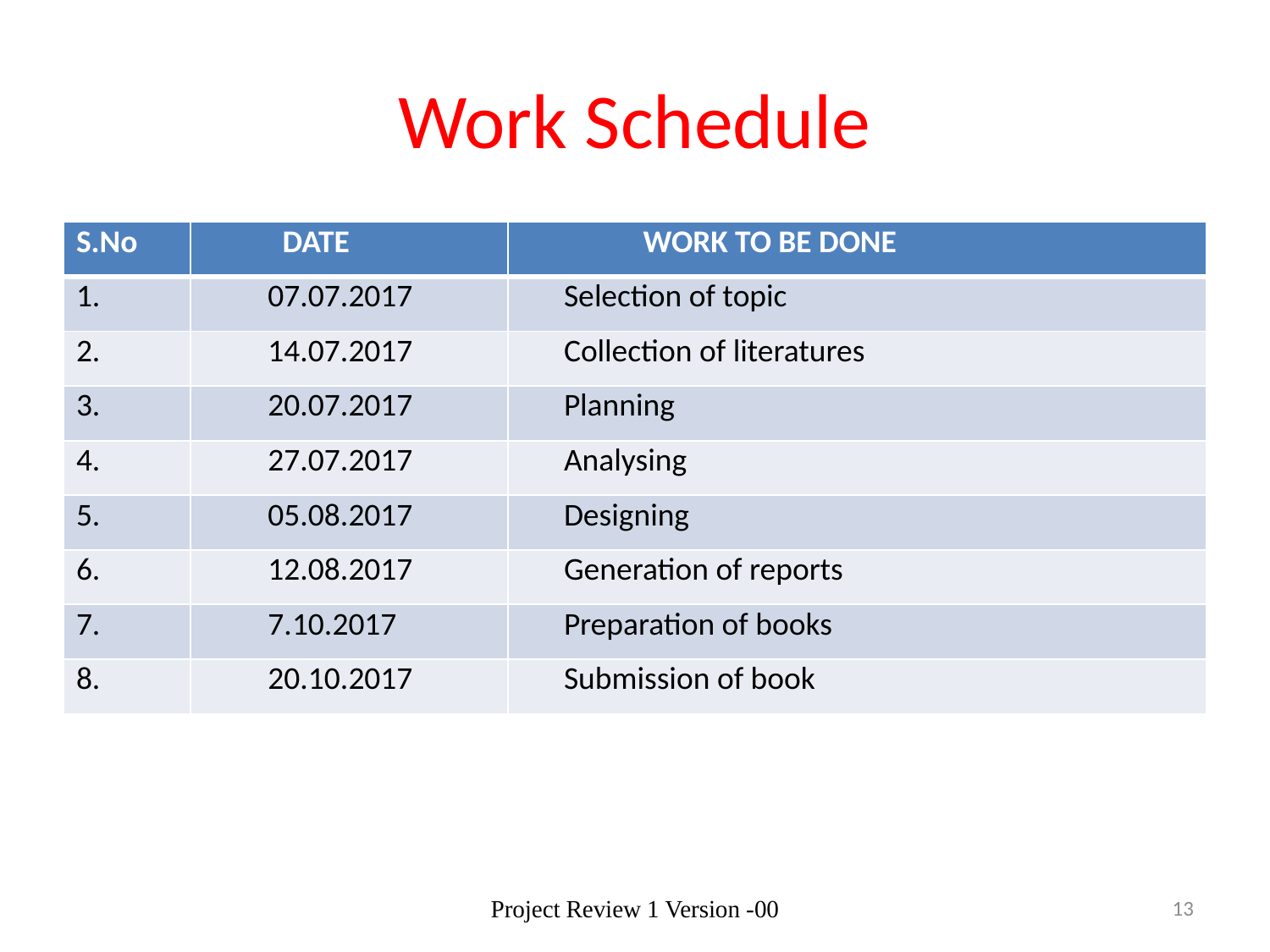

# Work Schedule
| S.No | DATE | WORK TO BE DONE |
| --- | --- | --- |
| 1. | 07.07.2017 | Selection of topic |
| 2. | 14.07.2017 | Collection of literatures |
| 3. | 20.07.2017 | Planning |
| 4. | 27.07.2017 | Analysing |
| 5. | 05.08.2017 | Designing |
| 6. | 12.08.2017 | Generation of reports |
| 7. | 7.10.2017 | Preparation of books |
| 8. | 20.10.2017 | Submission of book |
Project Review 1 Version -00
13